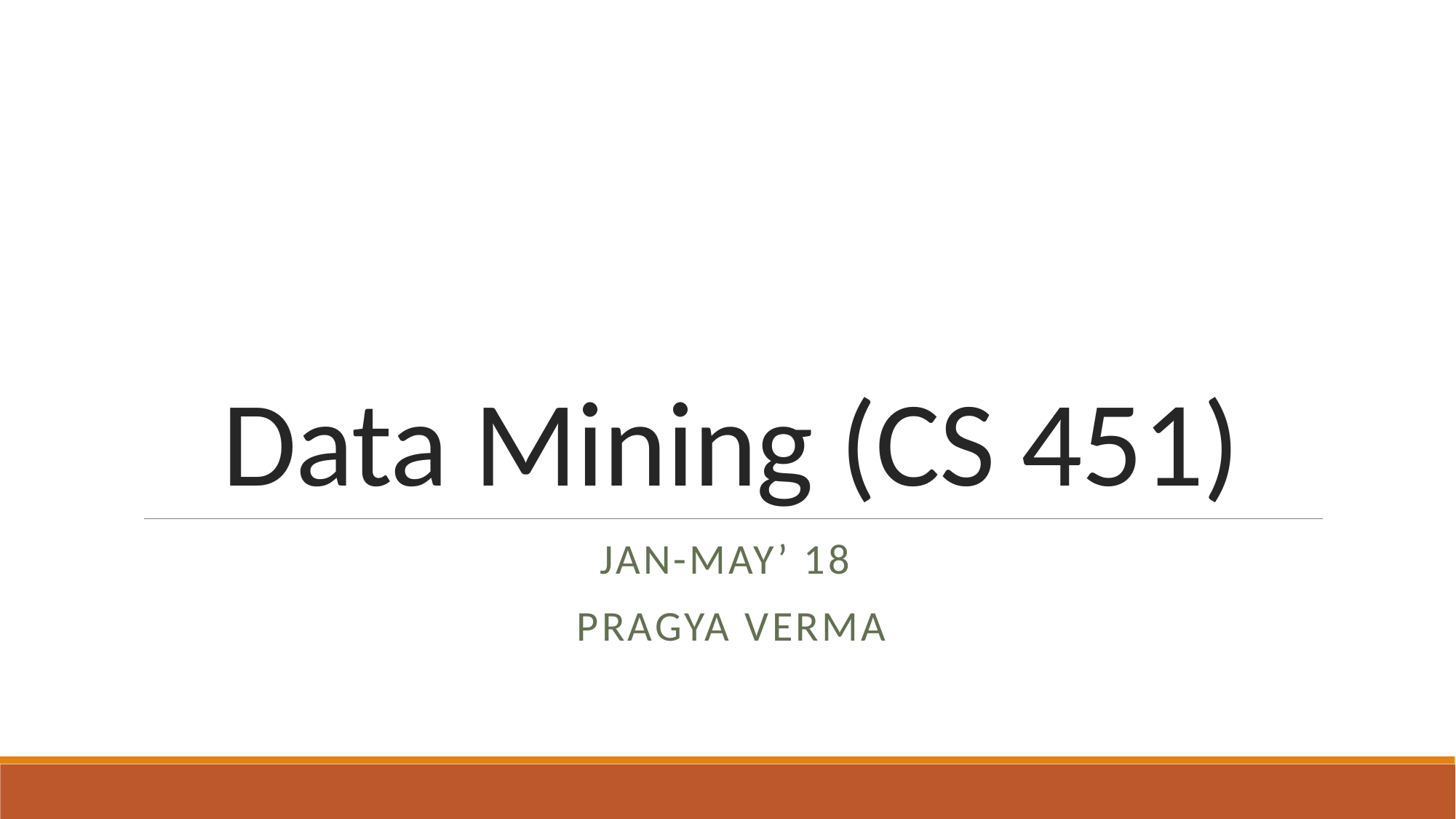

# Data Mining (CS 451)
JAN-MAy’ 18
PRAGYA VERMA